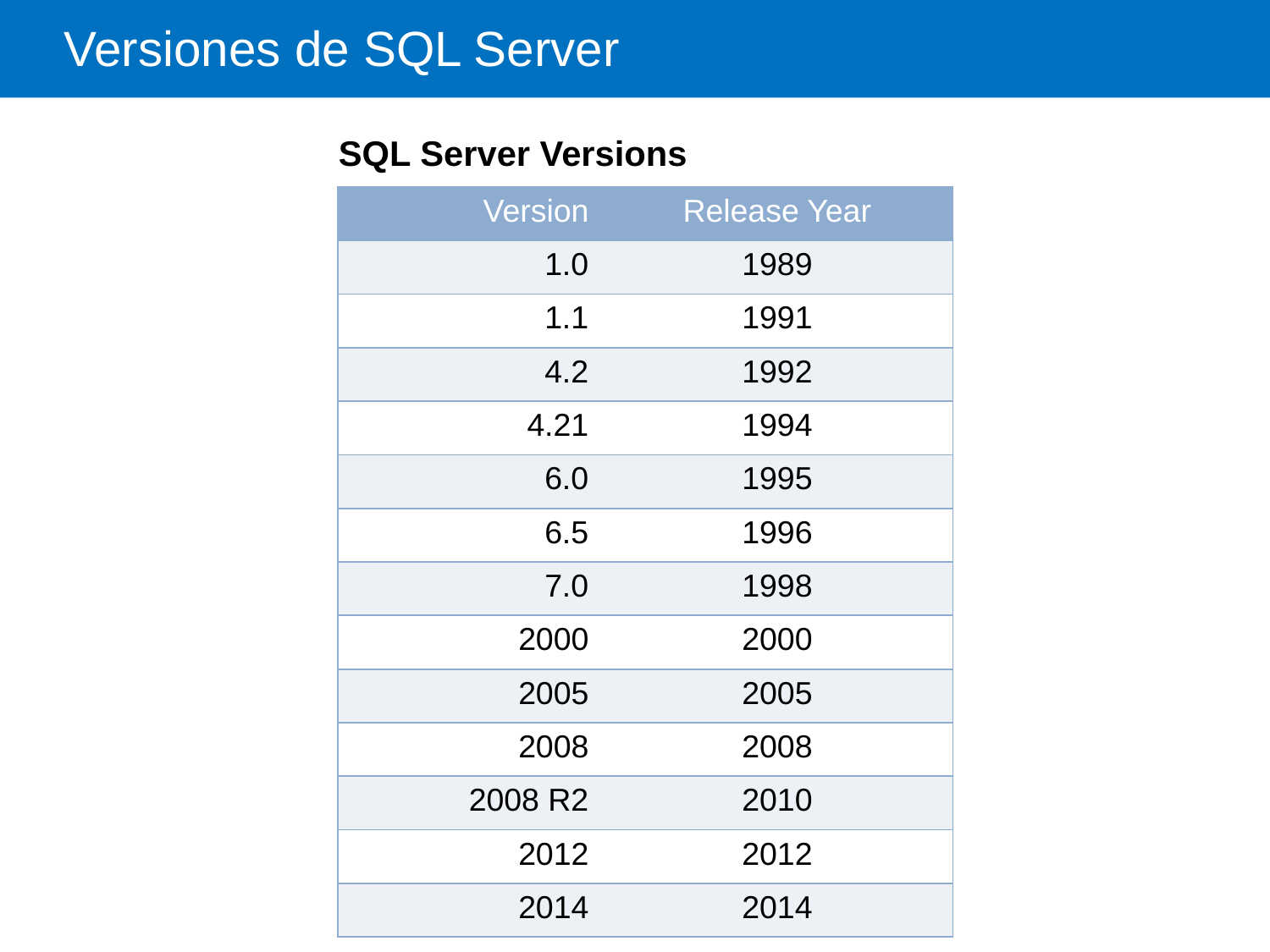

# Versiones de SQL Server
SQL Server Versions
| Version | Release Year |
| --- | --- |
| 1.0 | 1989 |
| 1.1 | 1991 |
| 4.2 | 1992 |
| 4.21 | 1994 |
| 6.0 | 1995 |
| 6.5 | 1996 |
| 7.0 | 1998 |
| 2000 | 2000 |
| 2005 | 2005 |
| 2008 | 2008 |
| 2008 R2 | 2010 |
| 2012 | 2012 |
| 2014 | 2014 |